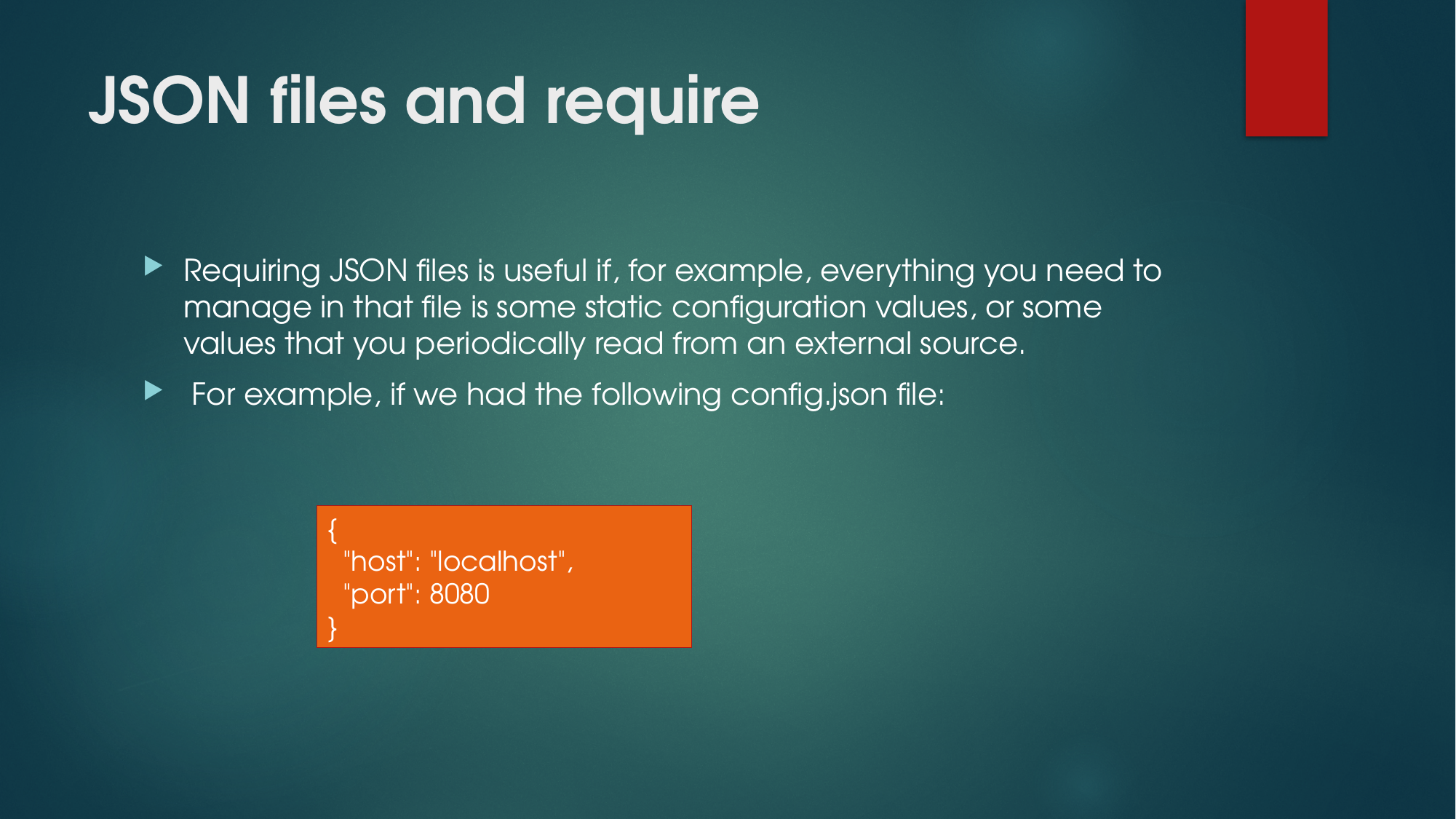

# JSON files and require
Requiring JSON files is useful if, for example, everything you need to manage in that file is some static configuration values, or some values that you periodically read from an external source.
 For example, if we had the following config.json file:
{
  "host": "localhost",
  "port": 8080
}